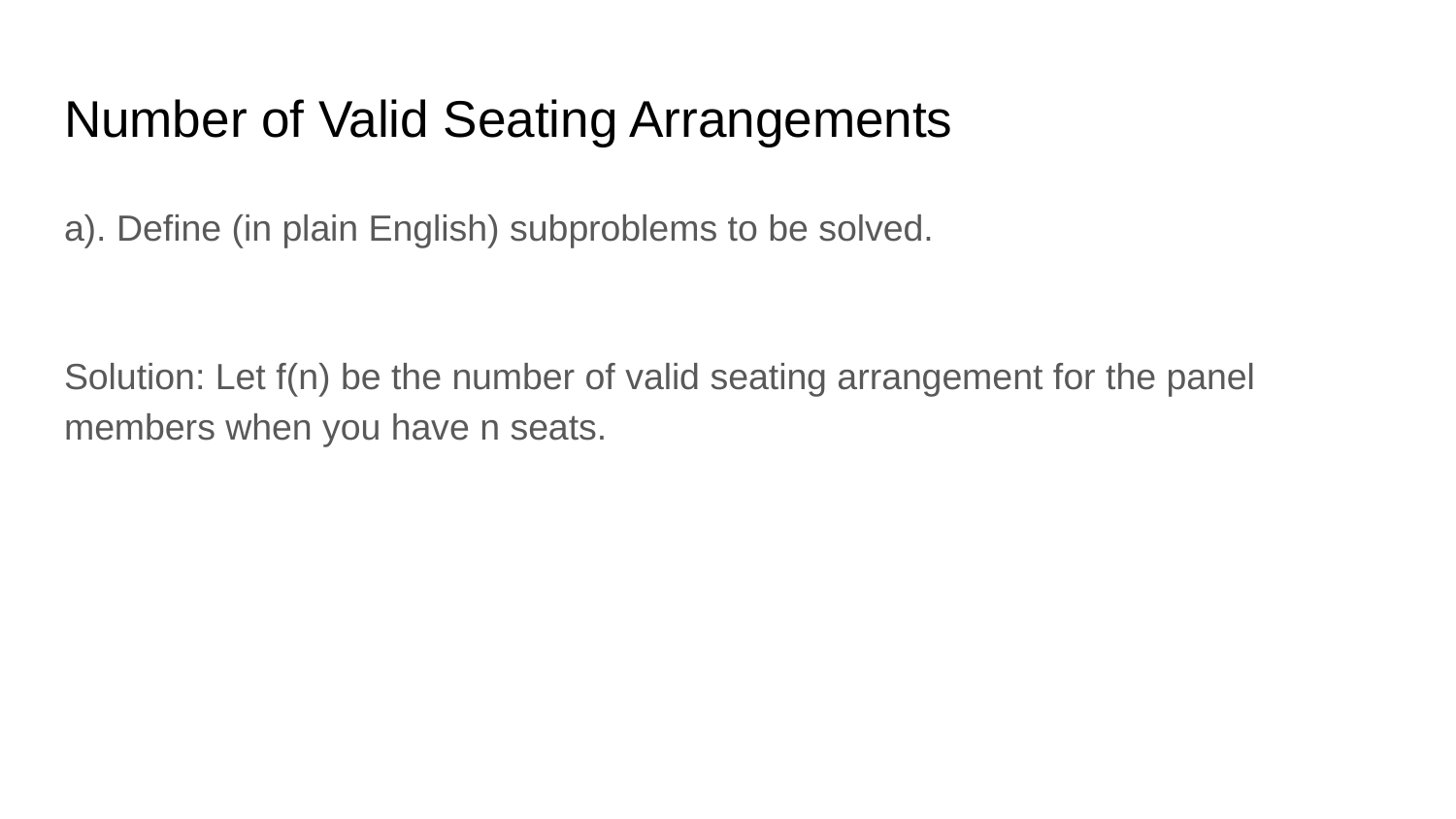

# Number of Valid Seating Arrangements
a). Define (in plain English) subproblems to be solved.

Solution: Let f(n) be the number of valid seating arrangement for the panel members when you have n seats.